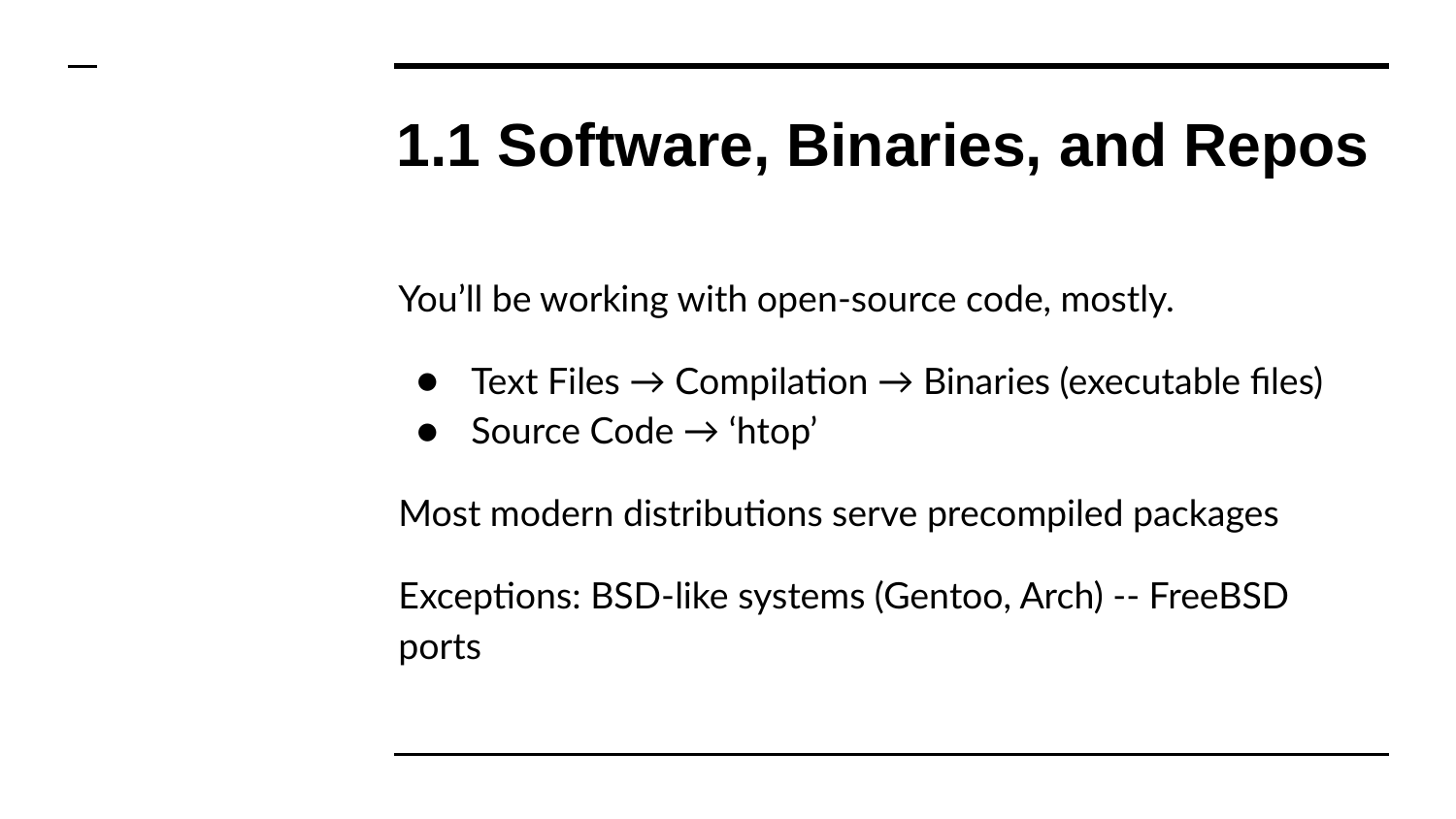

# 1.1 Software, Binaries, and Repos
You’ll be working with open-source code, mostly.
Text Files → Compilation → Binaries (executable files)
Source Code → ‘htop’
Most modern distributions serve precompiled packages
Exceptions: BSD-like systems (Gentoo, Arch) -- FreeBSD ports